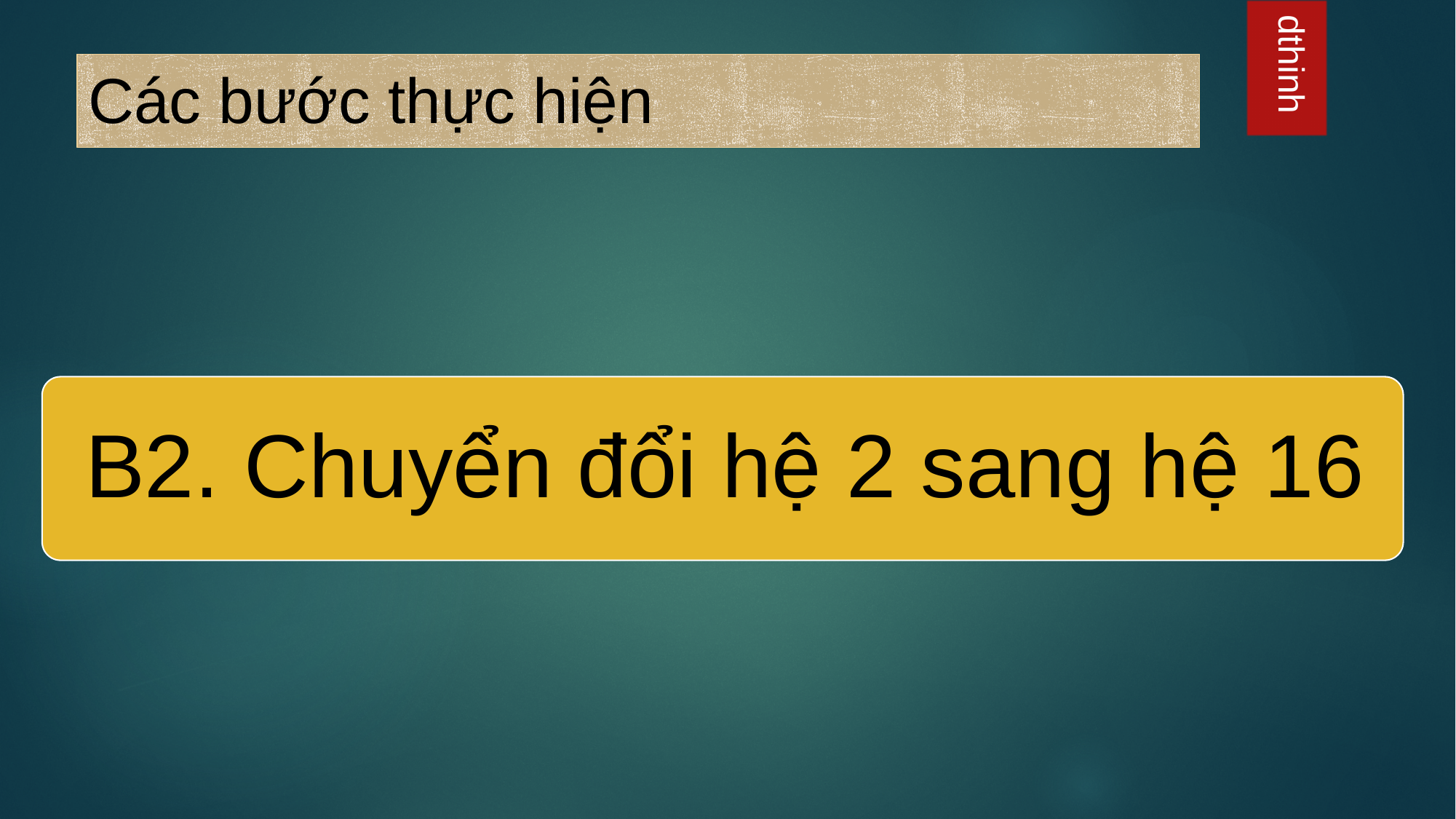

# Các bước thực hiện
B2. Chuyển đổi hệ 2 sang hệ 16